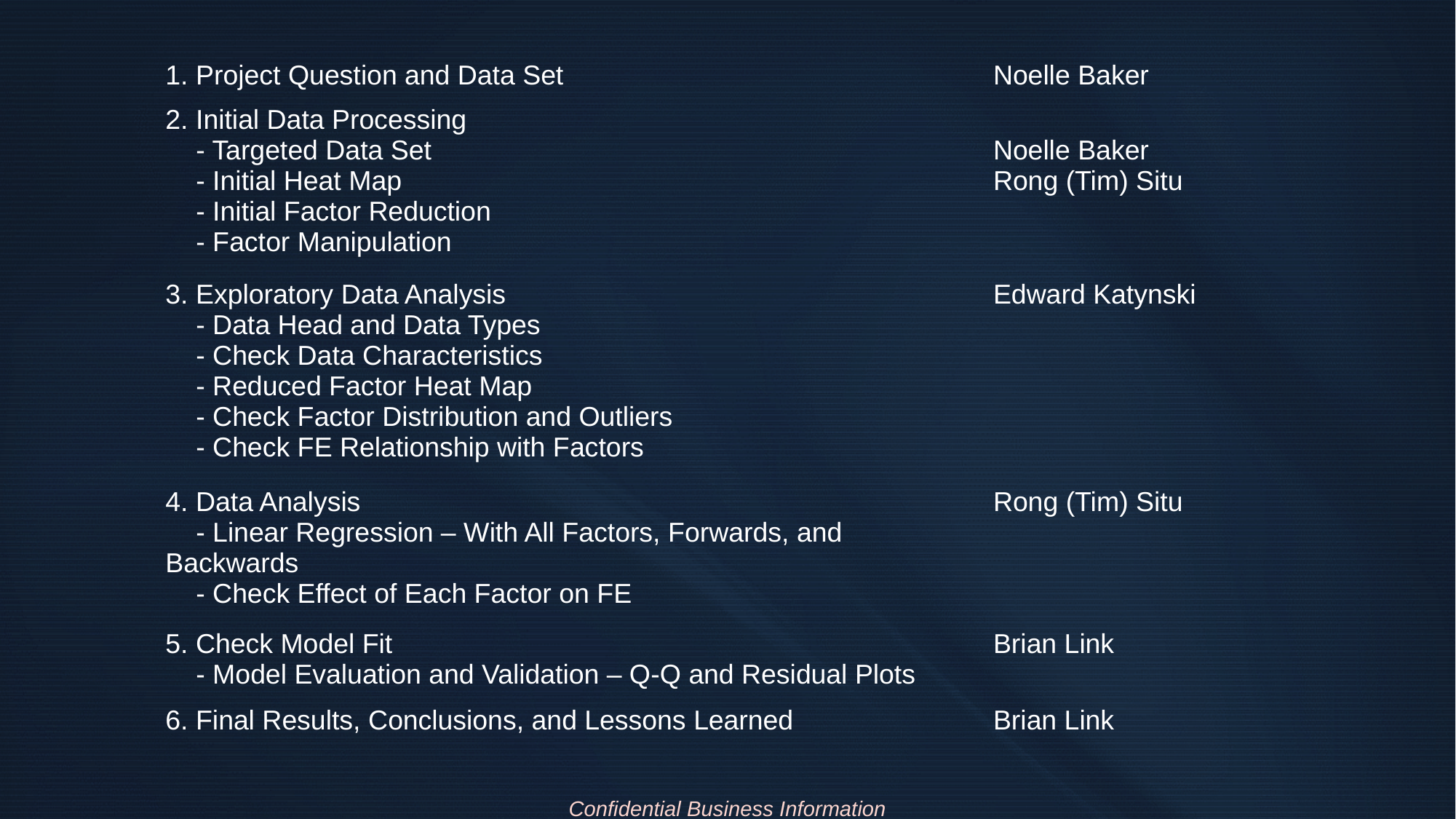

Outline
| 1. Project Question and Data Set | Noelle Baker |
| --- | --- |
| 2. Initial Data Processing - Targeted Data Set - Initial Heat Map - Initial Factor Reduction - Factor Manipulation | Noelle Baker Rong (Tim) Situ |
| 3. Exploratory Data Analysis - Data Head and Data Types - Check Data Characteristics - Reduced Factor Heat Map - Check Factor Distribution and Outliers - Check FE Relationship with Factors | Edward Katynski |
| 4. Data Analysis - Linear Regression – With All Factors, Forwards, and Backwards - Check Effect of Each Factor on FE | Rong (Tim) Situ |
| 5. Check Model Fit - Model Evaluation and Validation – Q-Q and Residual Plots | Brian Link |
| 6. Final Results, Conclusions, and Lessons Learned | Brian Link |
Confidential Business Information